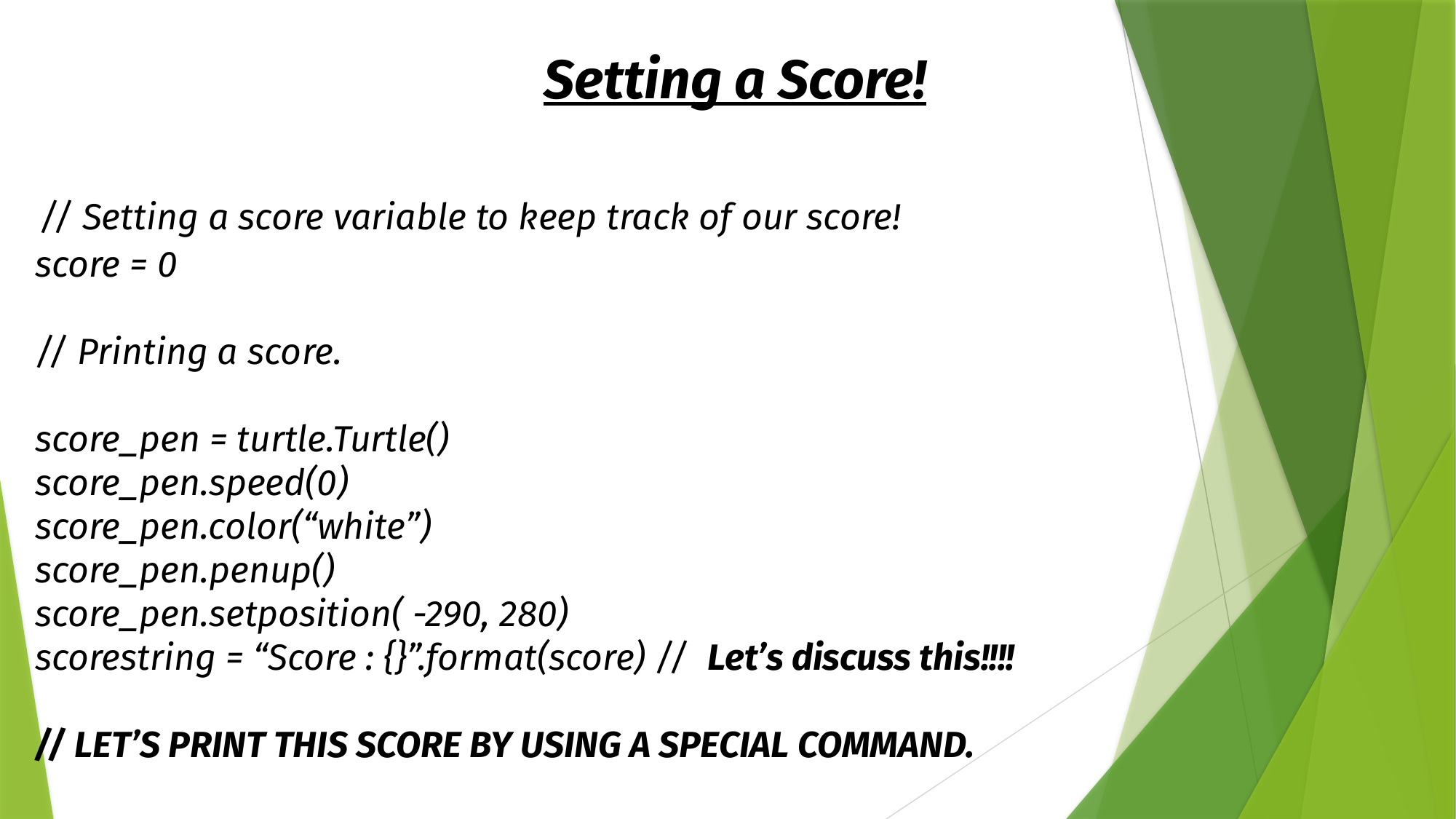

Setting a Score!

 // Setting a score variable to keep track of our score!
 score = 0

 // Printing a score.

 score_pen = turtle.Turtle()
 score_pen.speed(0)
 score_pen.color(“white”)
 score_pen.penup()
 score_pen.setposition( -290, 280)
 scorestring = “Score : {}”.format(score) //  Let’s discuss this!!!!

 // LET’S PRINT THIS SCORE BY USING A SPECIAL COMMAND.